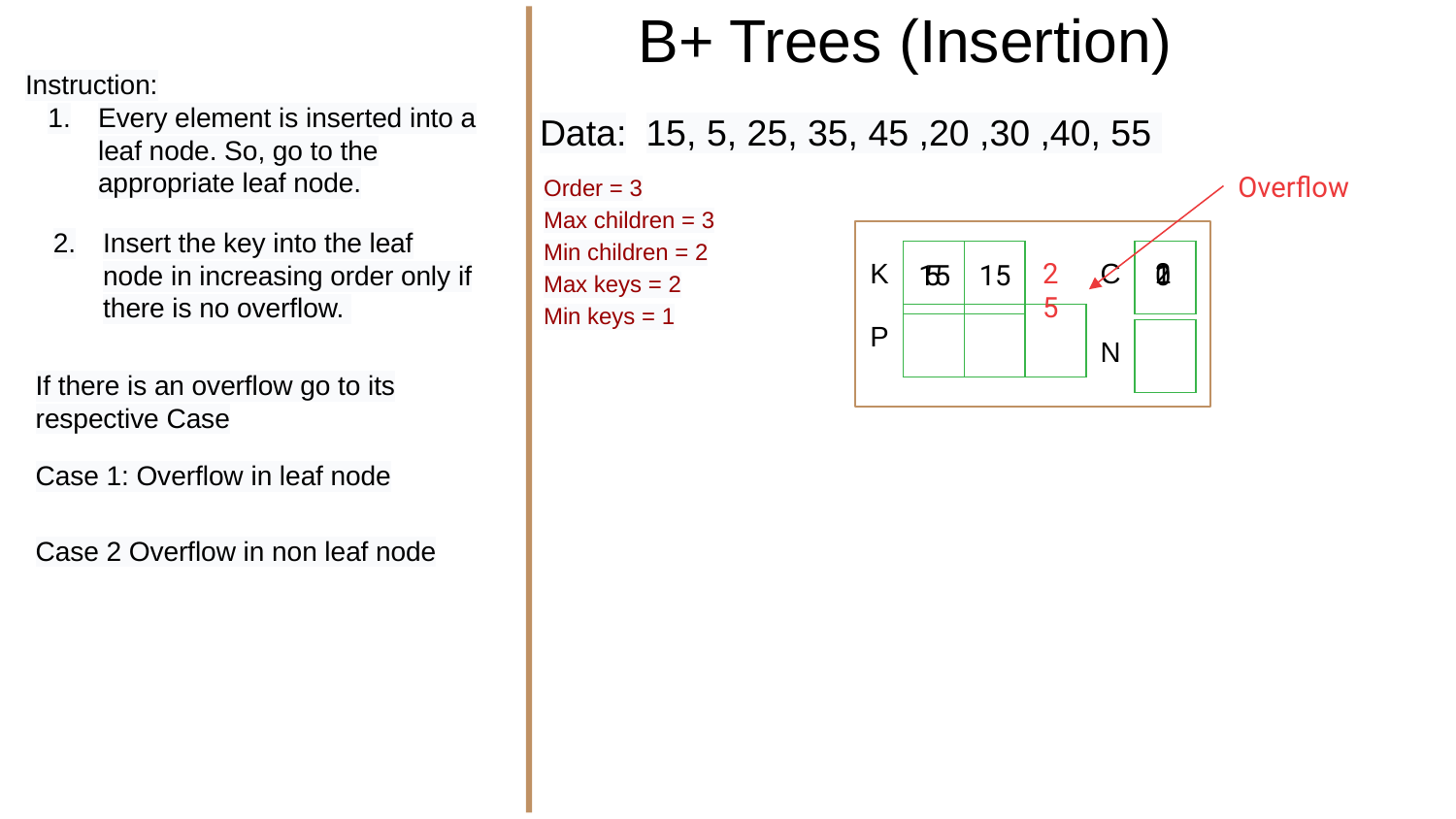

# B+ Trees (Insertion)
Instruction:
Every element is inserted into a leaf node. So, go to the appropriate leaf node.

Data:
15, 5, 25, 35, 45 ,20 ,30 ,40, 55

Order = 3
Max children = 3
Min children = 2
Max keys = 2
Min keys = 1
Overflow
Insert the key into the leaf node in increasing order only if there is no overflow.

K
25
C
2
|  |  |
| --- | --- |
|  |
| --- |
15
5
15
0
1
P
|  |
| --- |
|  |  |
| --- | --- |
N
|  |
| --- |
If there is an overflow go to its respective Case
Case 1: Overflow in leaf node

Case 2 Overflow in non leaf node